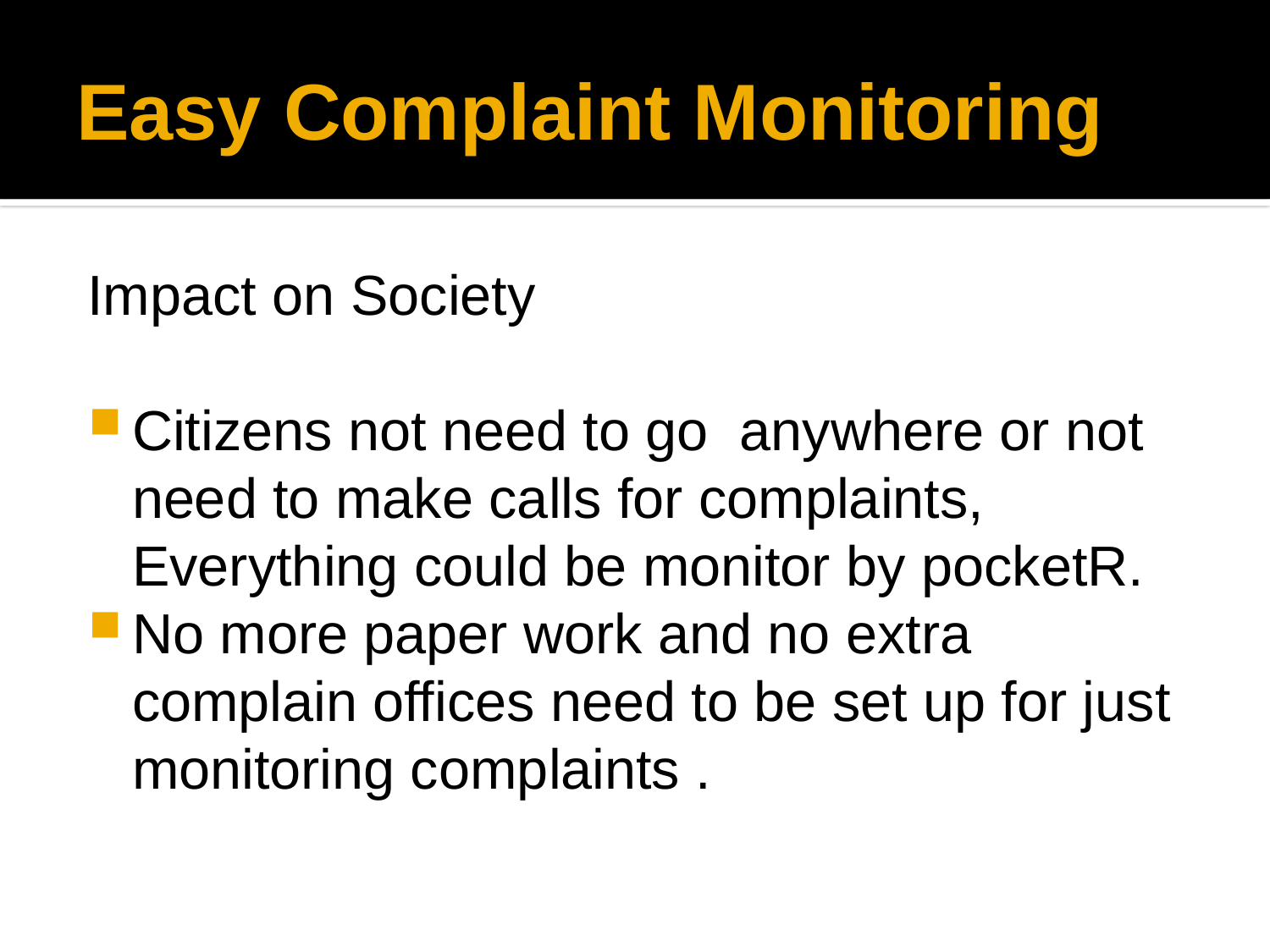

# Easy Complaint Monitoring
Impact on Society

Citizens not need to go  anywhere or not need to make calls for complaints, Everything could be monitor by pocketR.
No more paper work and no extra complain offices need to be set up for just monitoring complaints .